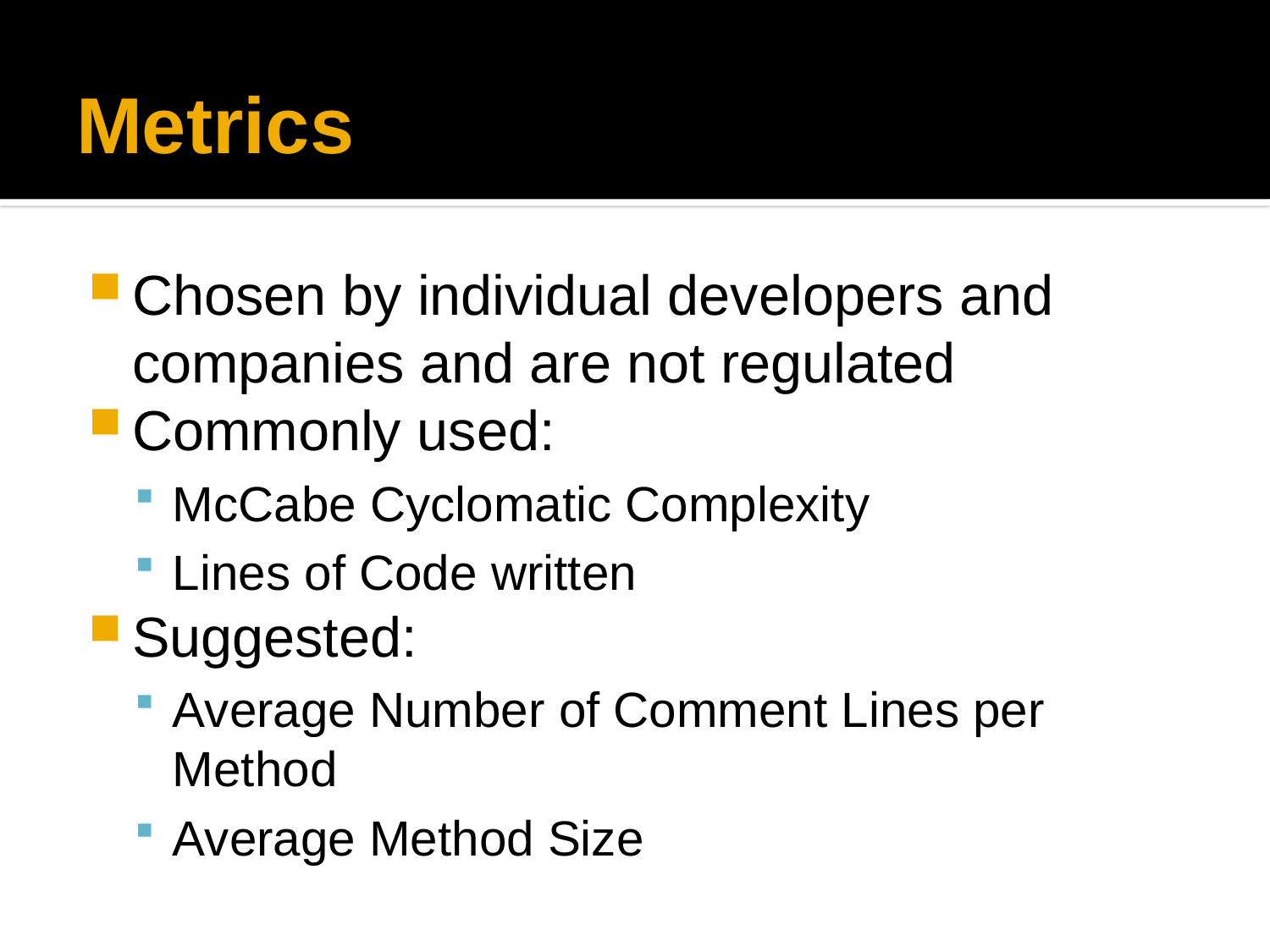

# Metrics
Chosen by individual developers and companies and are not regulated
Commonly used:
McCabe Cyclomatic Complexity
Lines of Code written
Suggested:
Average Number of Comment Lines per Method
Average Method Size